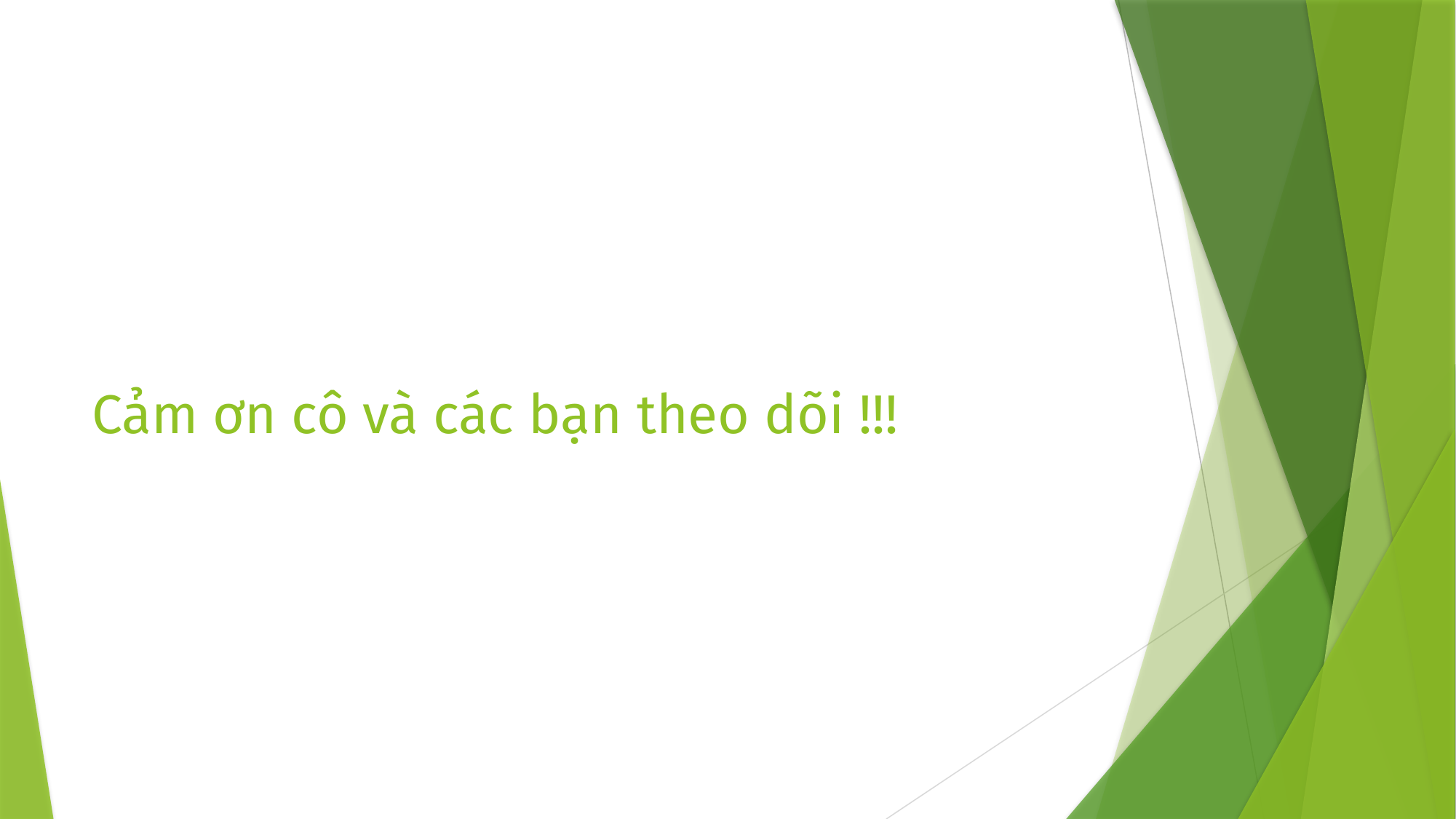

# Cảm ơn cô và các bạn theo dõi !!!